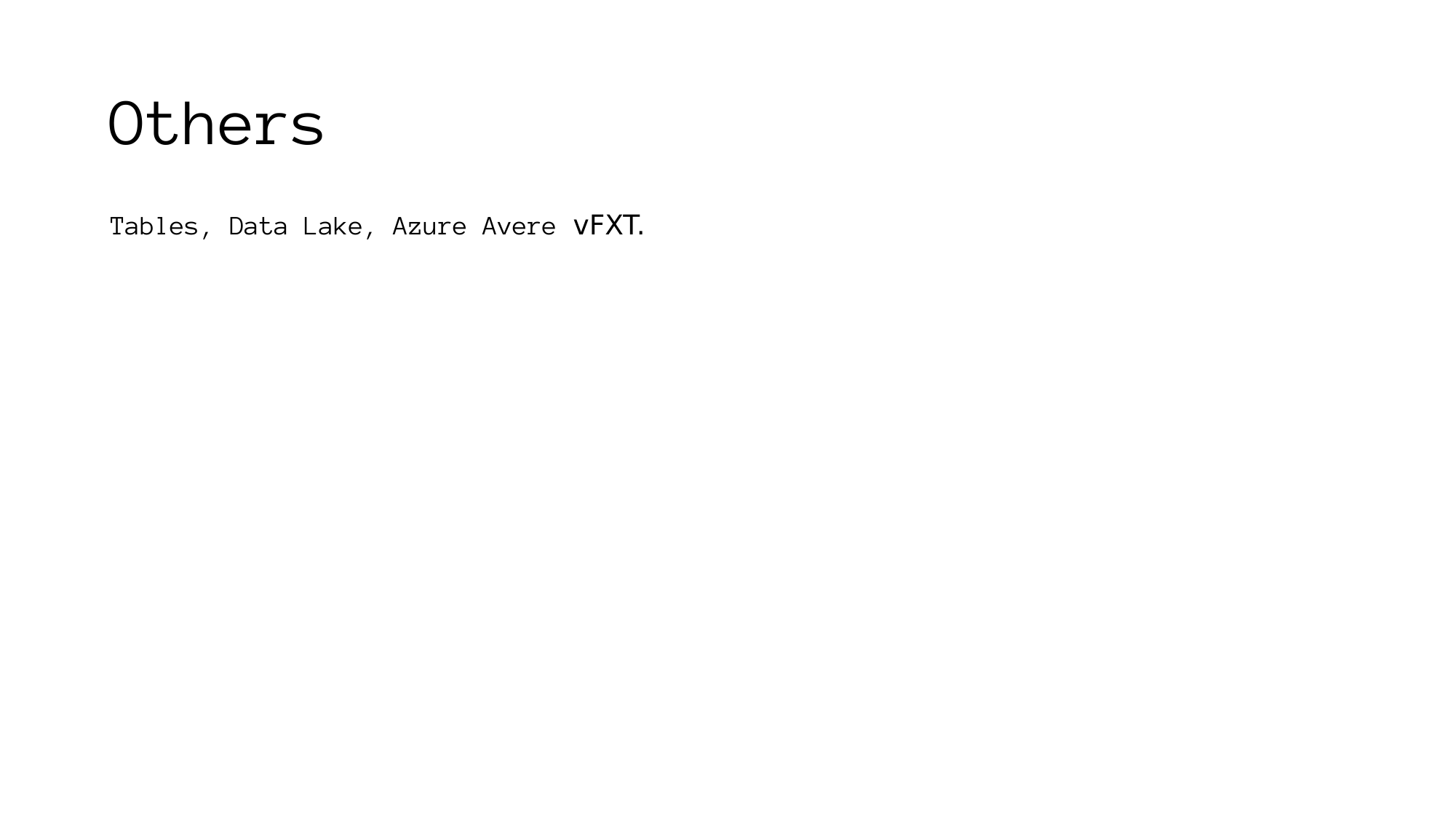

# Others
Tables, Data Lake, Azure Avere vFXT.